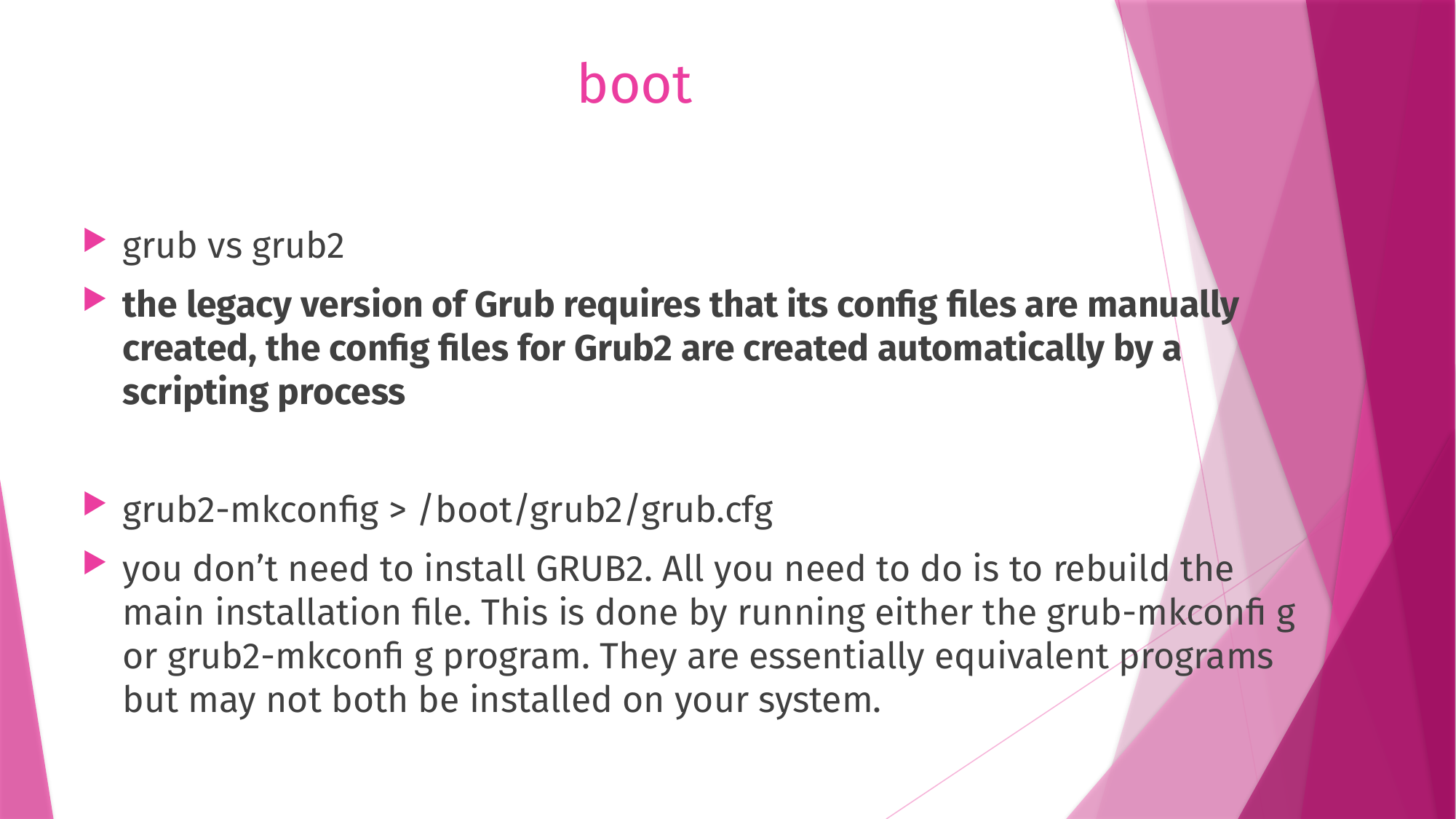

# boot
grub vs grub2
the legacy version of Grub requires that its config files are manually created, the config files for Grub2 are created automatically by a scripting process

grub2-mkconfig > /boot/grub2/grub.cfg
you don’t need to install GRUB2. All you need to do is to rebuild the main installation file. This is done by running either the grub-mkconfi g or grub2-mkconfi g program. They are essentially equivalent programs but may not both be installed on your system.